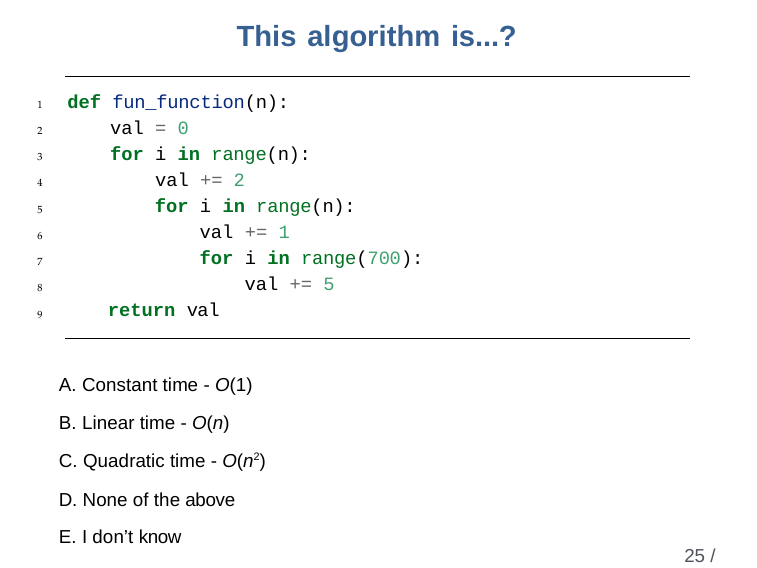

# This algorithm is...?

1	def fun_function(n):
val = 0
for i in range(n): val += 2
for i in range(n): val += 1
for i in range(700): val += 5
return val
2
3
4
5
6
7
8
9

A. Constant time - O(1)
B. Linear time - O(n)
C. Quadratic time - O(n2)
D. None of the above
E. I don’t know
25 / 31